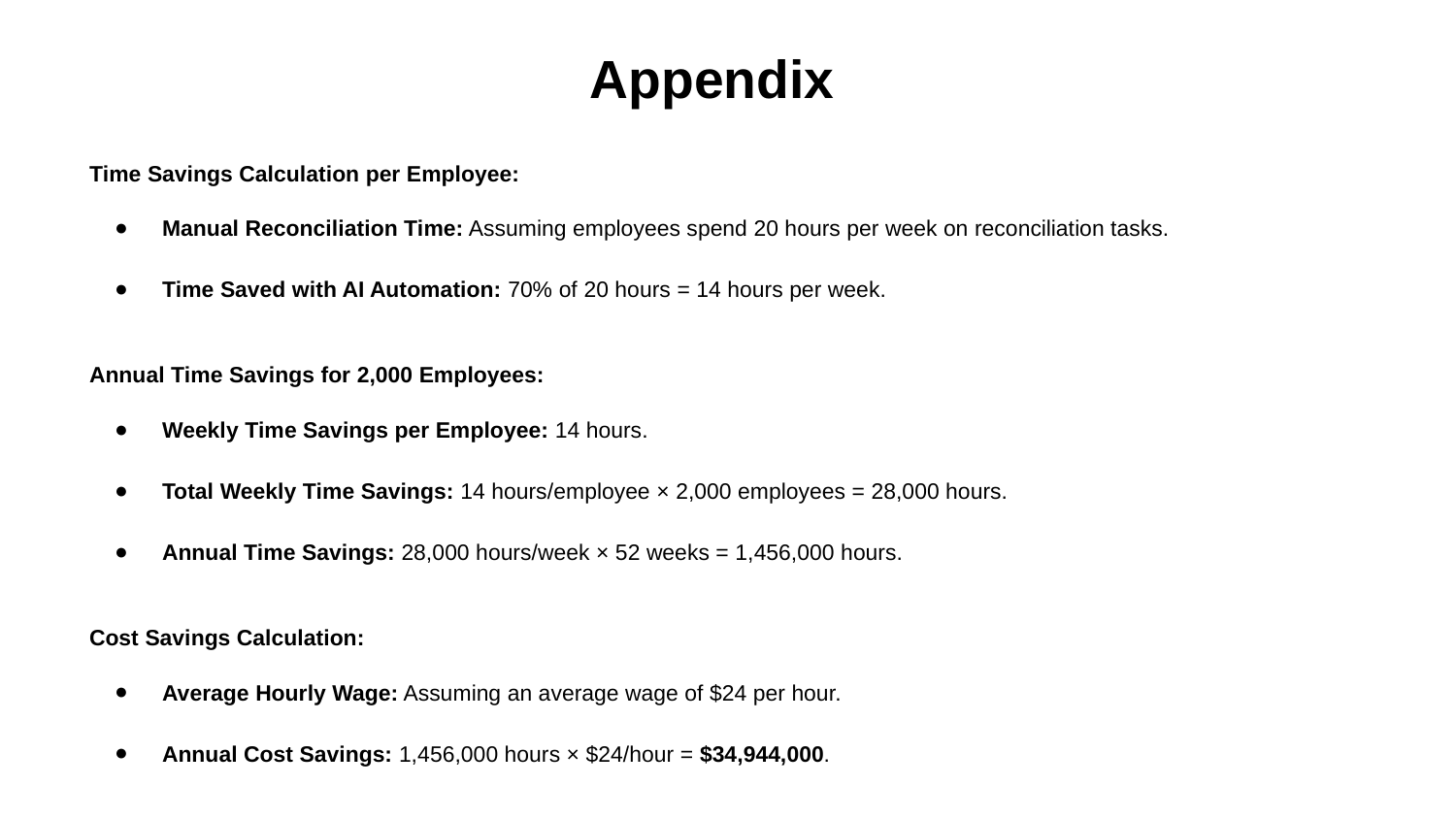

# Appendix
Time Savings Calculation per Employee:
Manual Reconciliation Time: Assuming employees spend 20 hours per week on reconciliation tasks.​
Time Saved with AI Automation: 70% of 20 hours = 14 hours per week.​
Annual Time Savings for 2,000 Employees:
Weekly Time Savings per Employee: 14 hours.​
Total Weekly Time Savings: 14 hours/employee × 2,000 employees = 28,000 hours.​
Annual Time Savings: 28,000 hours/week × 52 weeks = 1,456,000 hours.​
Cost Savings Calculation:
Average Hourly Wage: Assuming an average wage of $24 per hour.​
Annual Cost Savings: 1,456,000 hours × $24/hour = $34,944,000.